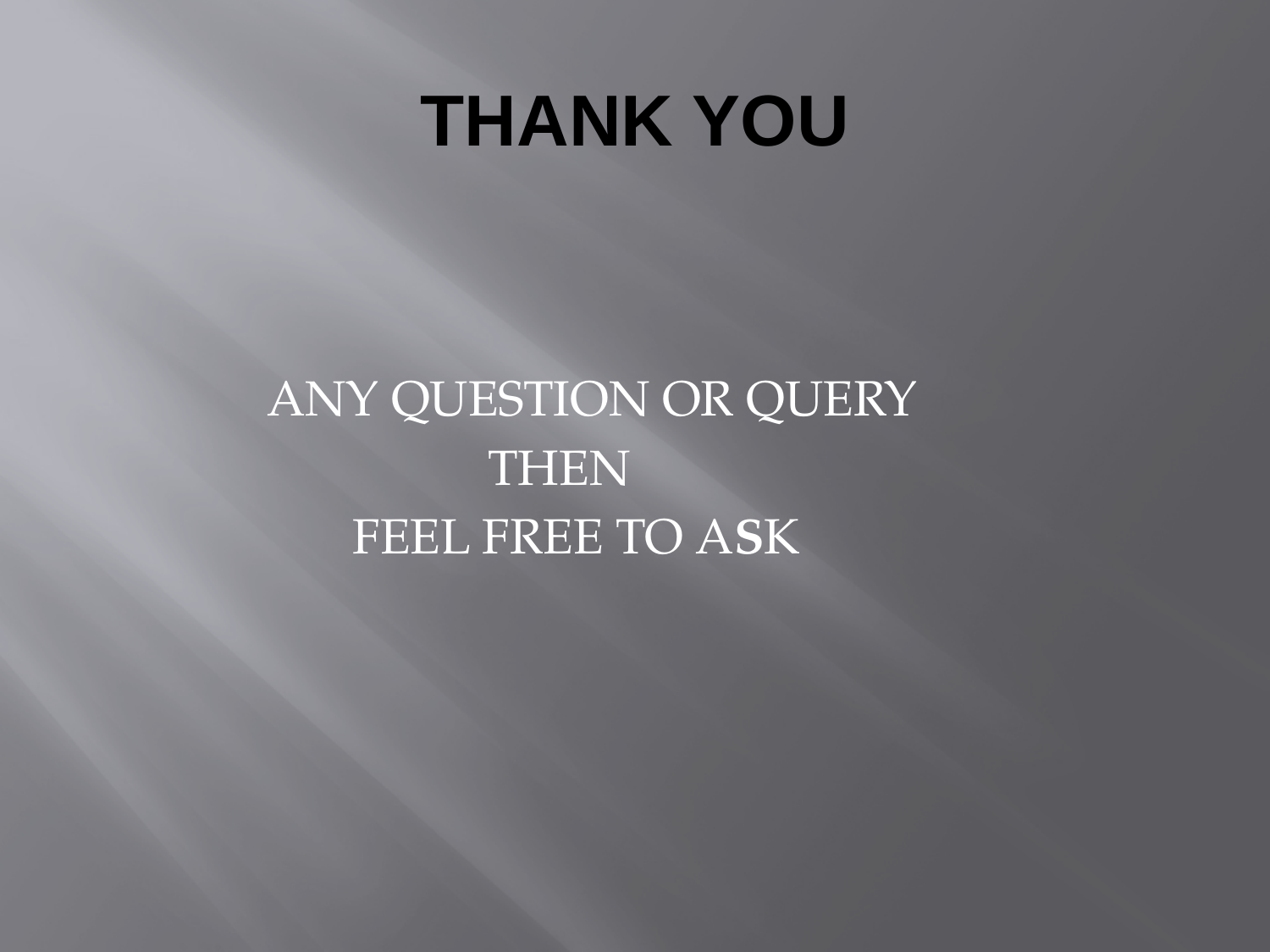

# THANK YOU

              ANY QUESTION OR QUERY
                                THEN
                     FEEL FREE TO ASK